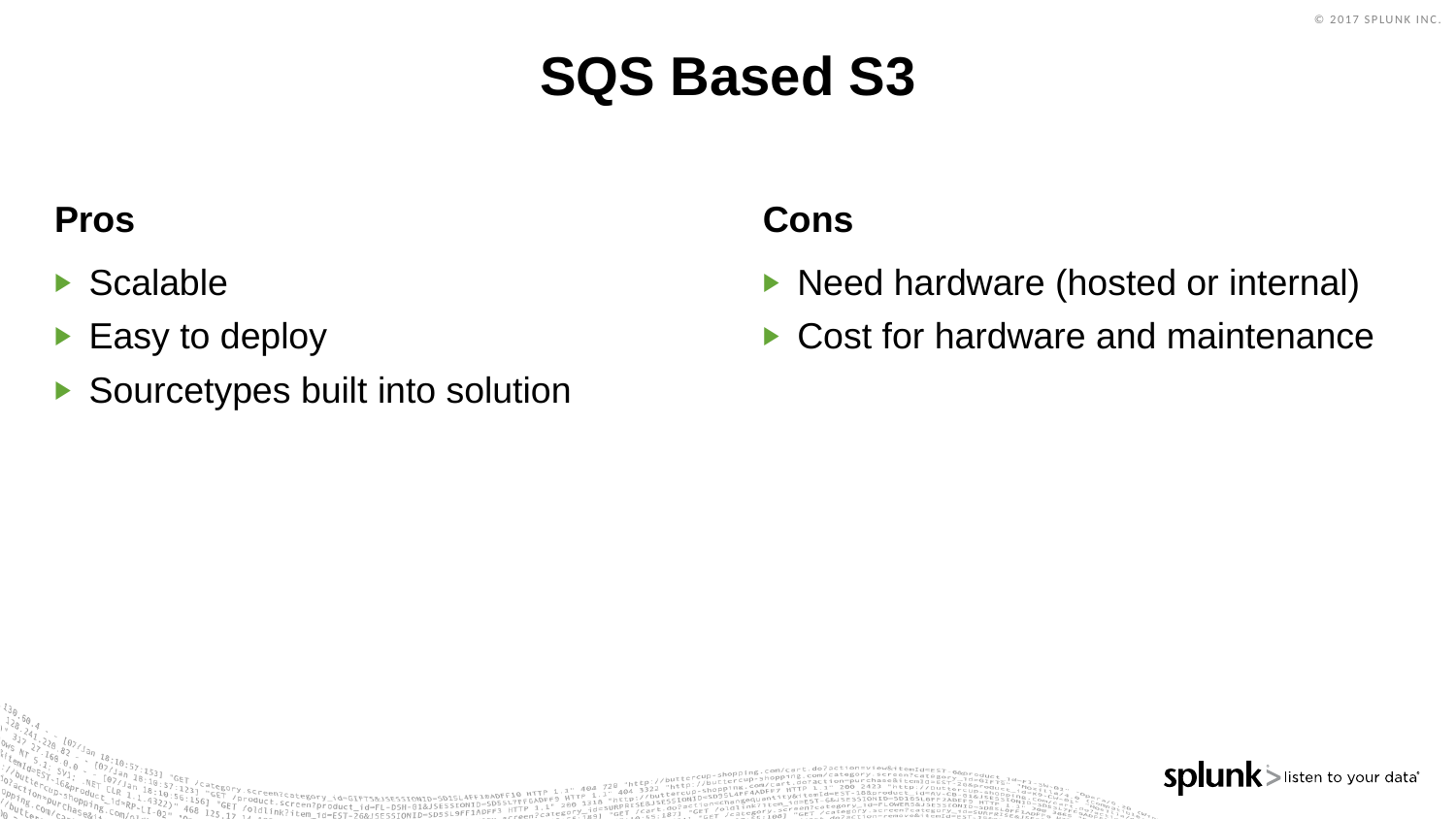

# SQS Based S3

Pros
Cons
Scalable
Easy to deploy
Sourcetypes built into solution

Need hardware (hosted or internal)
Cost for hardware and maintenance